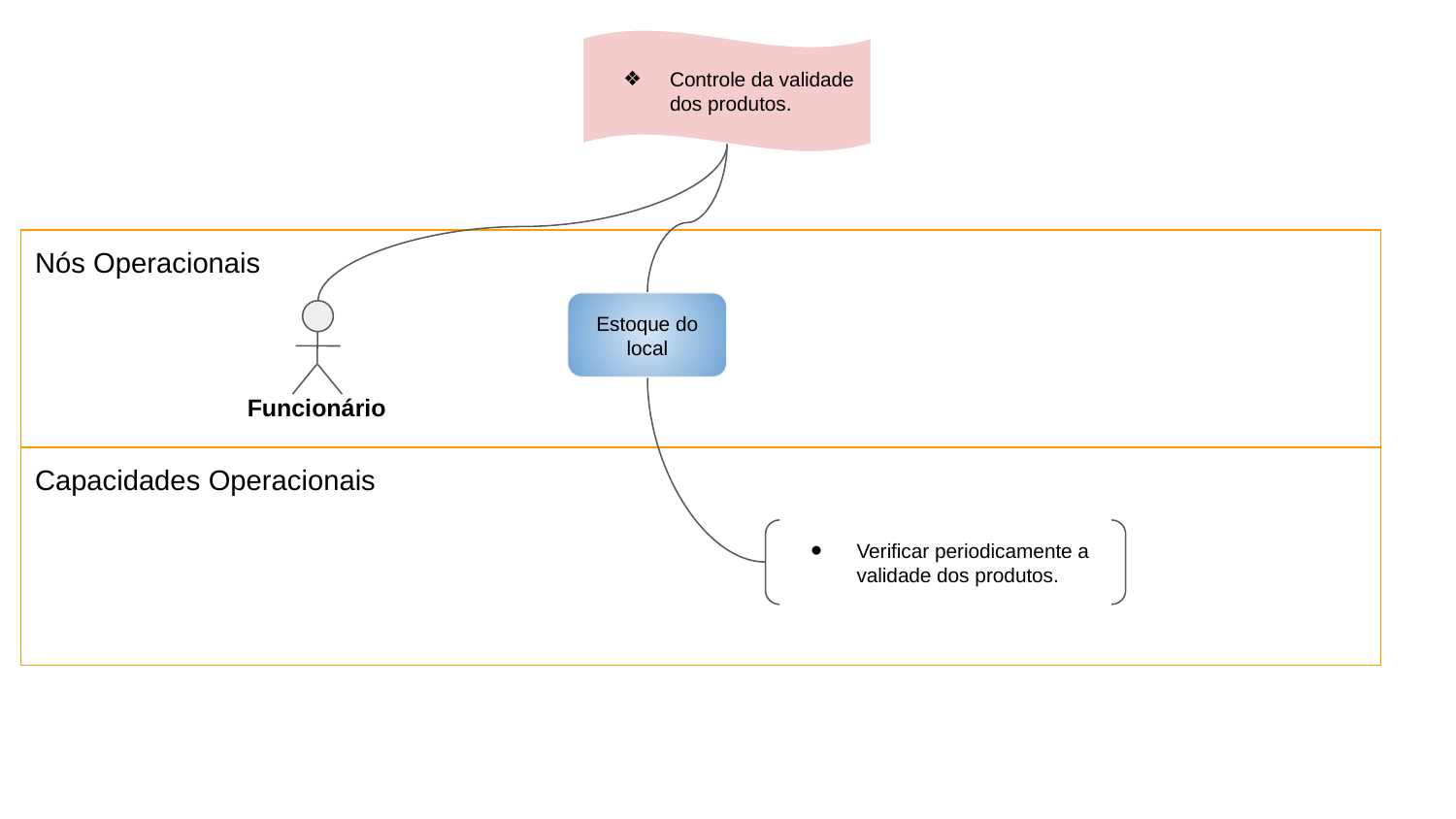

Controle da validade dos produtos.

Nós Operacionais
Estoque do local

Funcionário

Capacidades Operacionais
Verificar periodicamente a validade dos produtos.